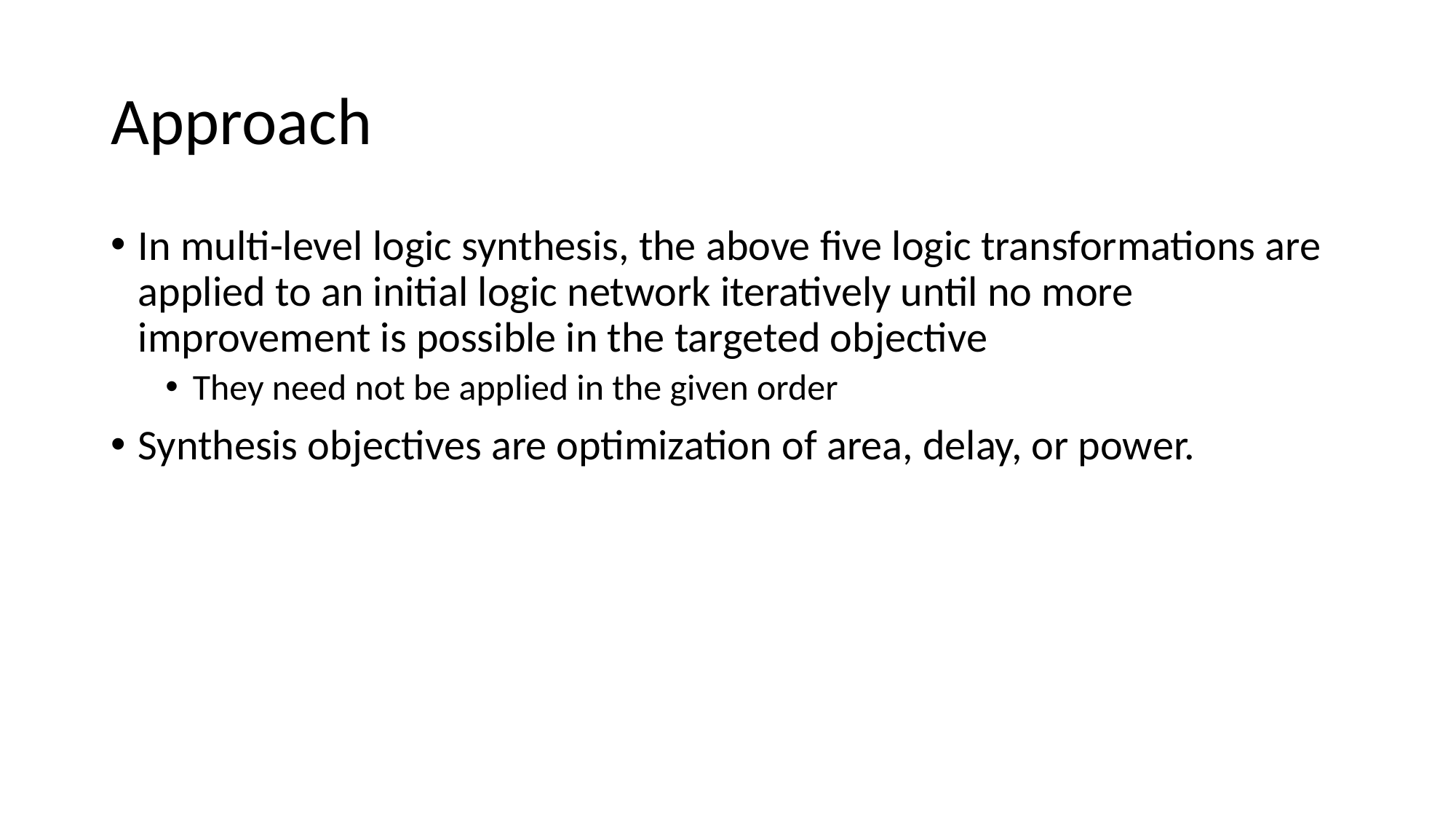

# Approach
In multi-level logic synthesis, the above five logic transformations are applied to an initial logic network iteratively until no more improvement is possible in the targeted objective
They need not be applied in the given order
Synthesis objectives are optimization of area, delay, or power.